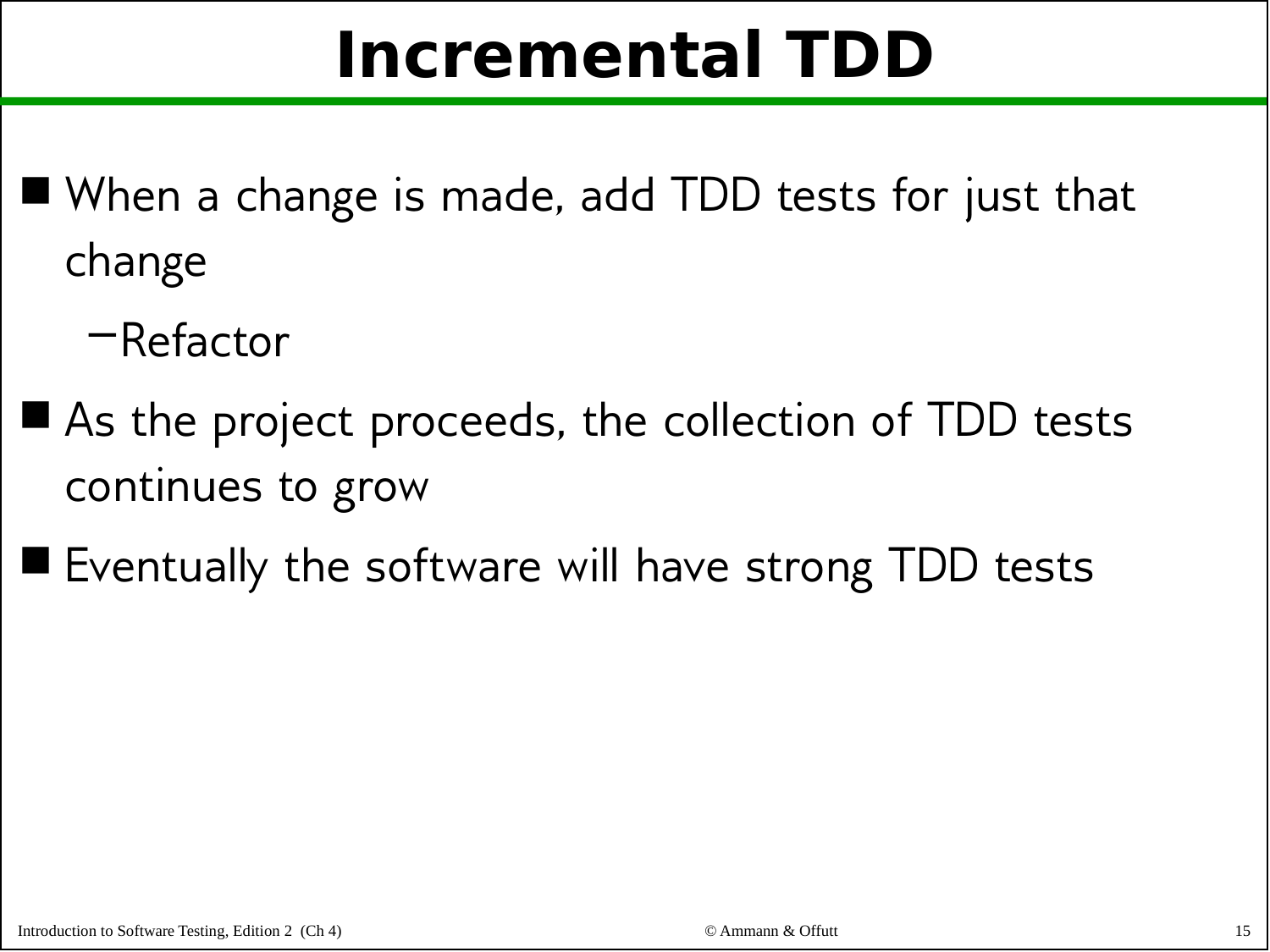

# Incremental TDD
When a change is made, add TDD tests for just that change
Refactor
As the project proceeds, the collection of TDD tests continues to grow
Eventually the software will have strong TDD tests
15
© Ammann & Offutt
Introduction to Software Testing, Edition 2  (Ch 4)